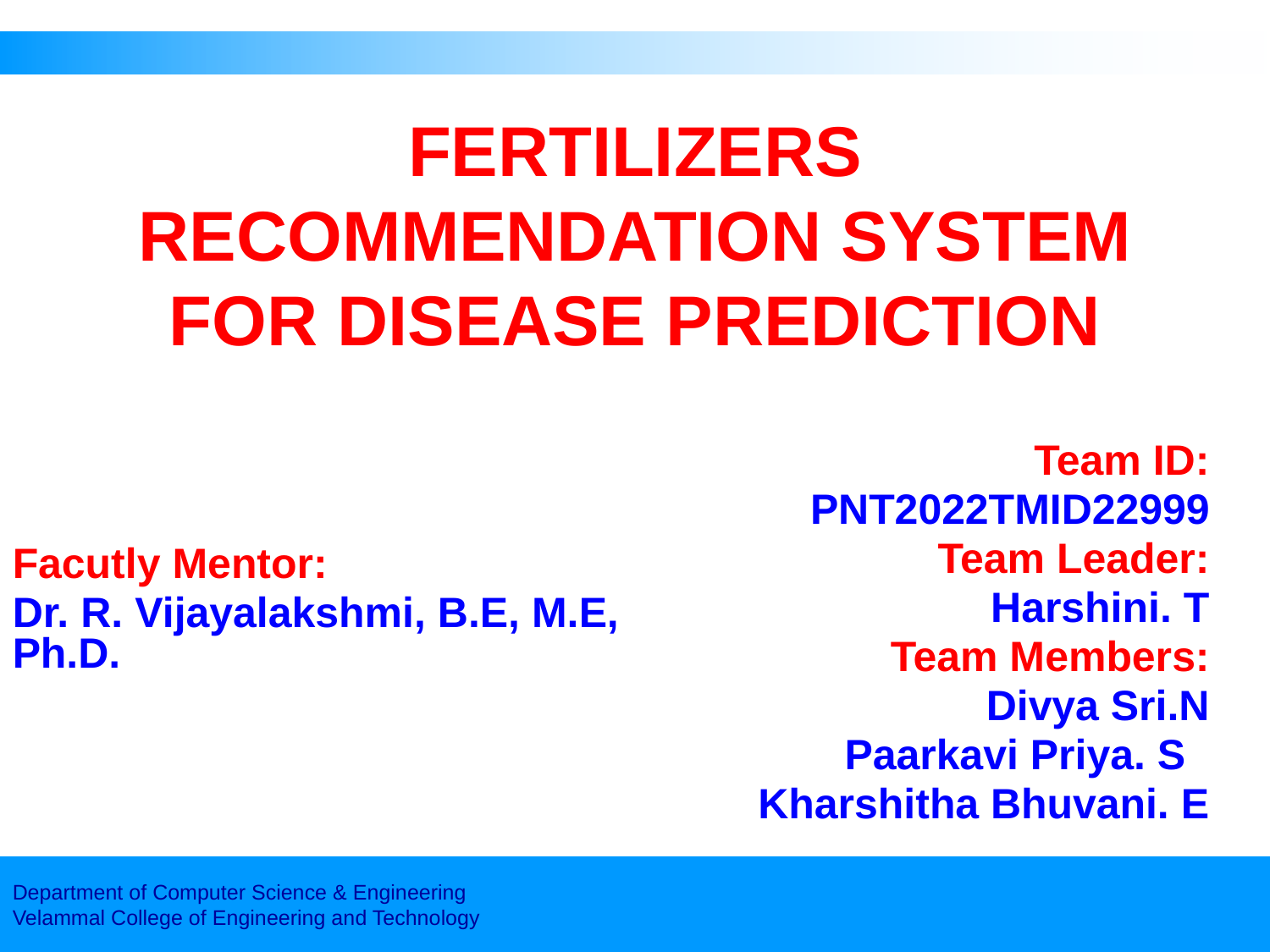

# FERTILIZERS RECOMMENDATION SYSTEM FOR DISEASE PREDICTION

Team ID:
PNT2022TMID22999
Team Leader:
Harshini. T
Team Members:
Divya Sri.N
Paarkavi Priya. S
Kharshitha Bhuvani. E
Facutly Mentor:
Dr. R. Vijayalakshmi, B.E, M.E, Ph.D.

Department of Computer Science & Engineering
Velammal College of Engineering and Technology